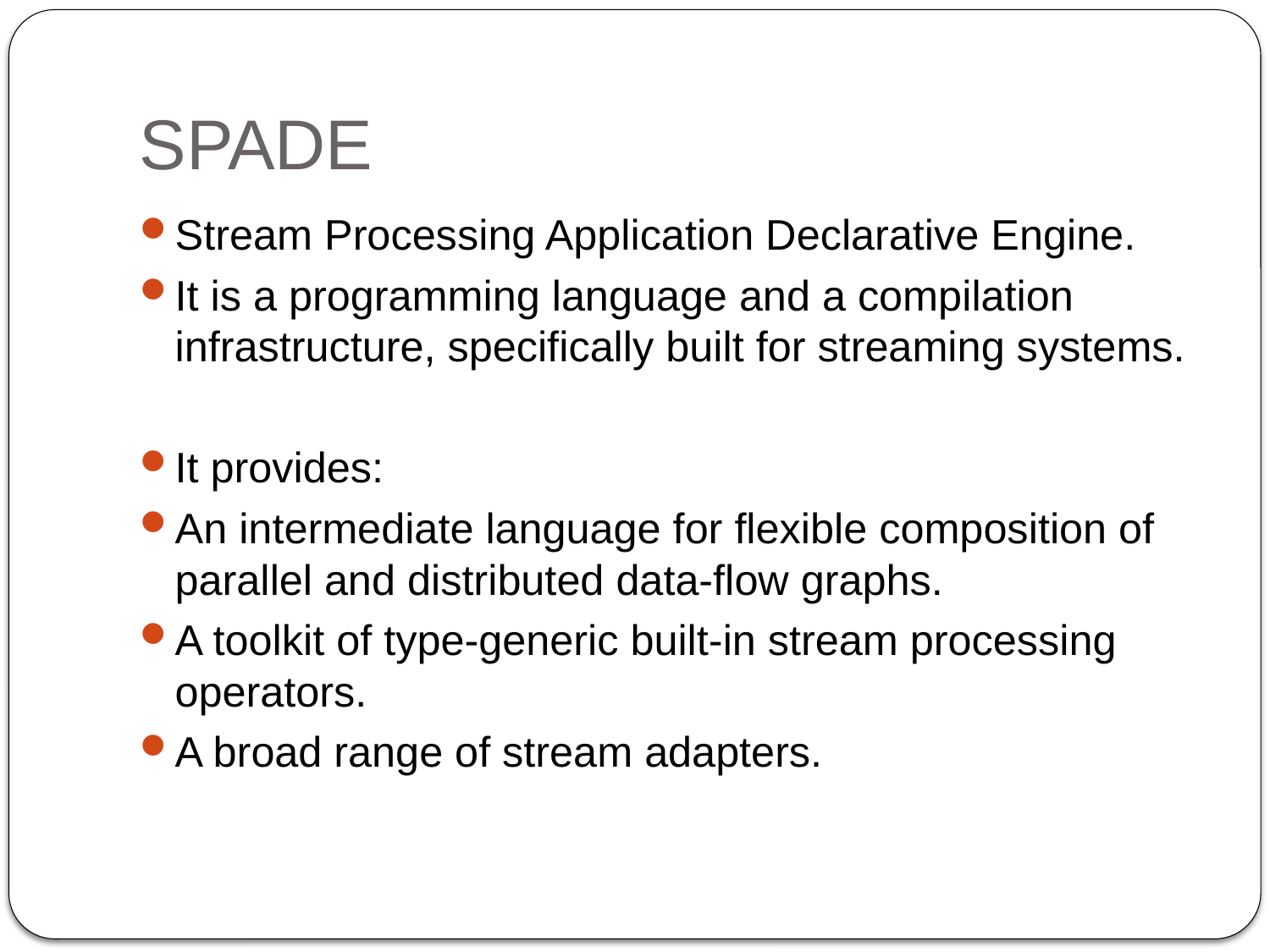

# SPADE
Stream Processing Application Declarative Engine.
It is a programming language and a compilation infrastructure, specifically built for streaming systems.

It provides:
An intermediate language for flexible composition of parallel and distributed data-flow graphs.
A toolkit of type-generic built-in stream processing operators.
A broad range of stream adapters.